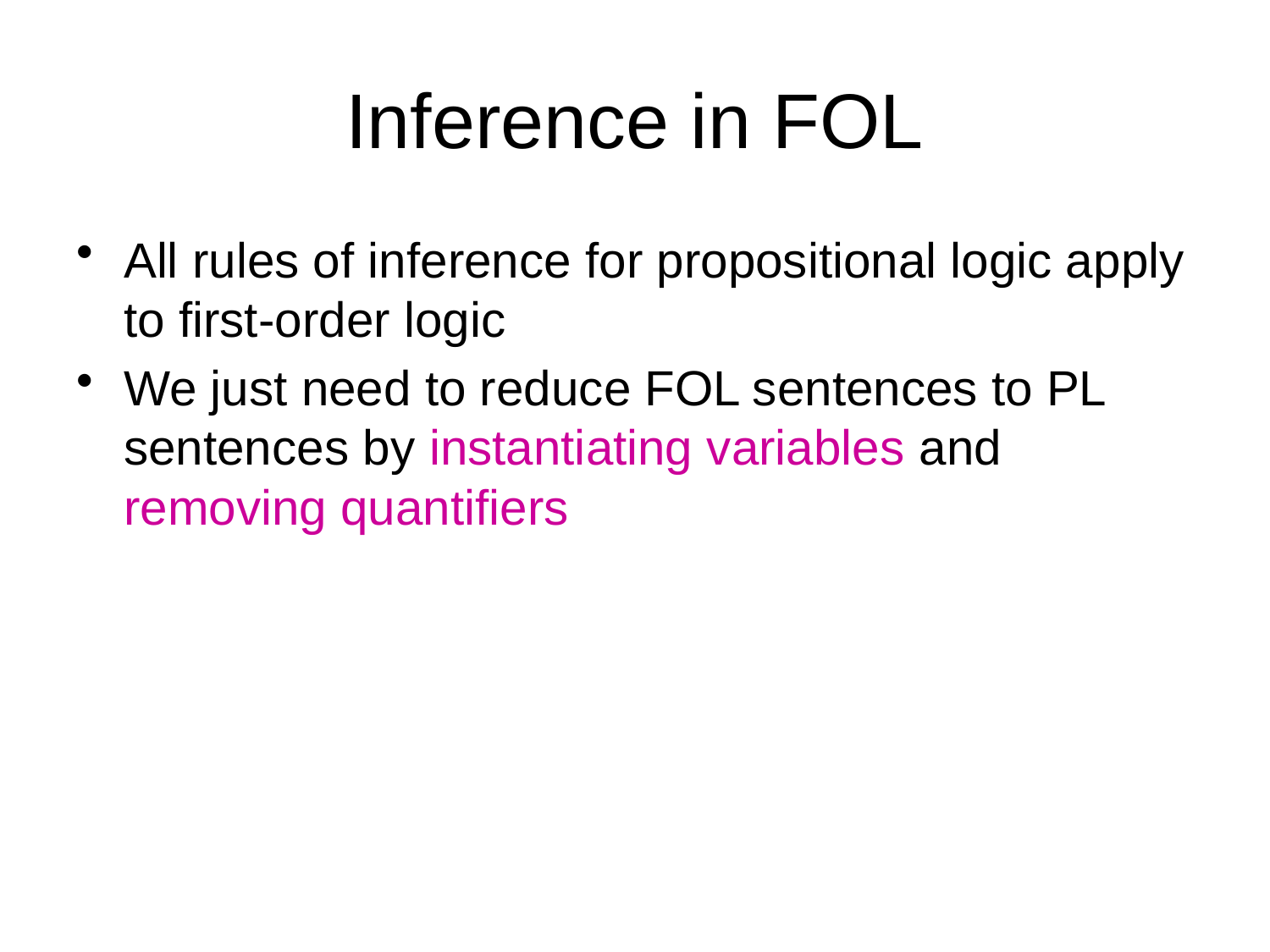

# Inference in FOL
All rules of inference for propositional logic apply to first-order logic
We just need to reduce FOL sentences to PL sentences by instantiating variables and removing quantifiers